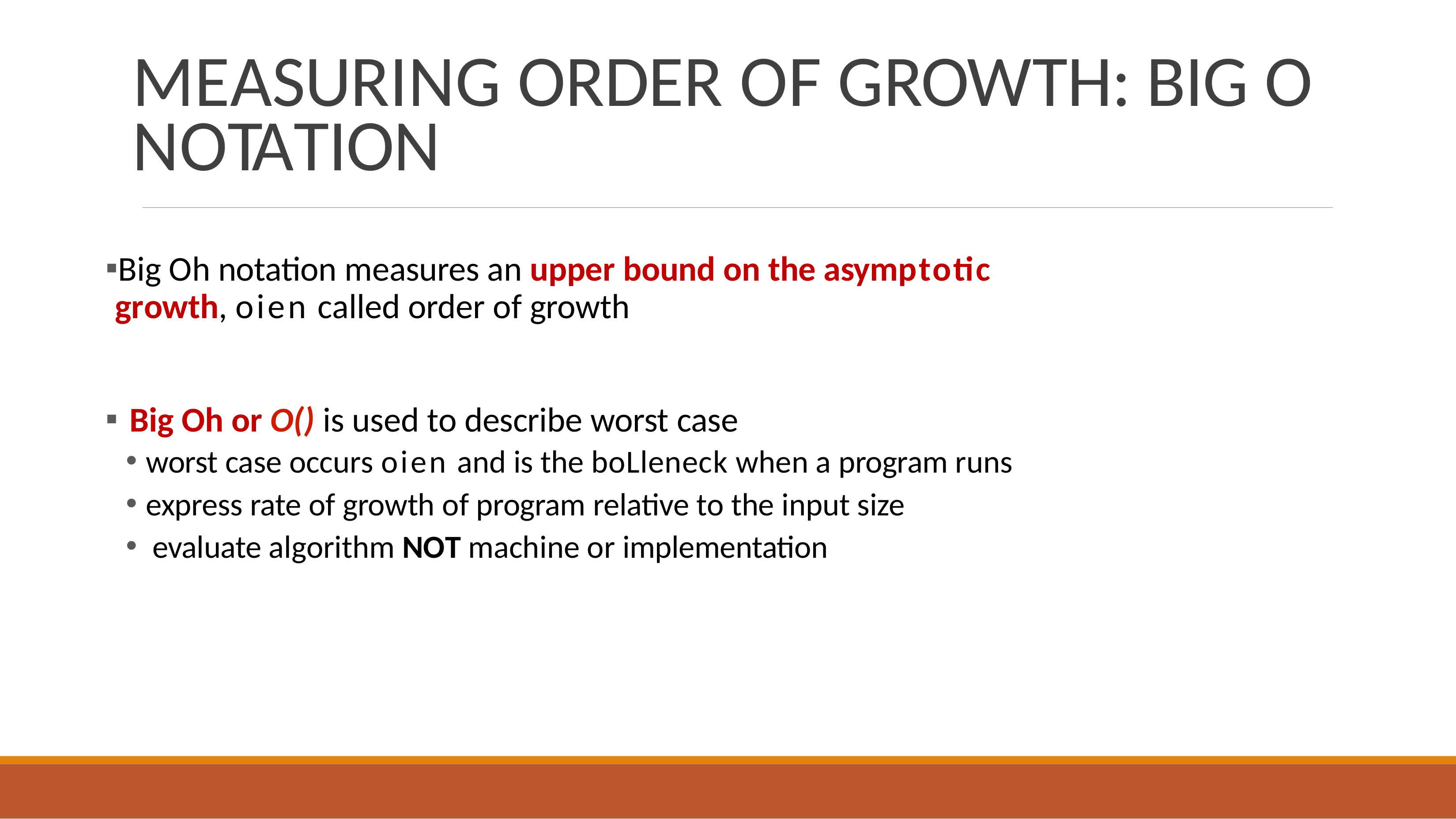

# MEASURING ORDER OF GROWTH: BIG O NOTATION
Big Oh notation measures an upper bound on the asymptotic growth, oien called order of growth

Big Oh or O() is used to describe worst case
worst case occurs oien and is the boLleneck when a program runs
express rate of growth of program relative to the input size
evaluate algorithm NOT machine or implementation
16